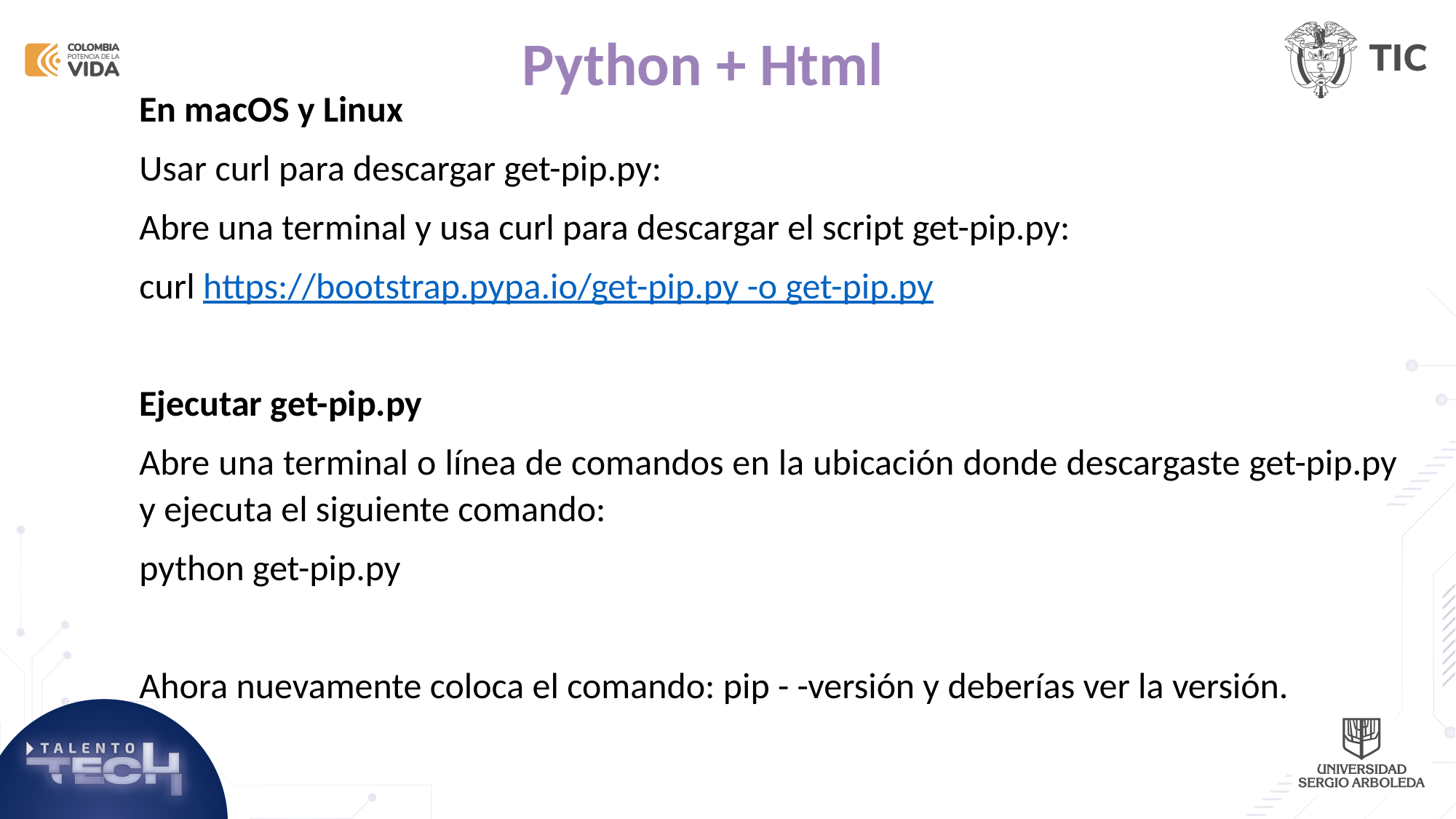

Python + Html
En macOS y Linux
Usar curl para descargar get-pip.py:
Abre una terminal y usa curl para descargar el script get-pip.py:
curl https://bootstrap.pypa.io/get-pip.py -o get-pip.py

Ejecutar get-pip.py
Abre una terminal o línea de comandos en la ubicación donde descargaste get-pip.py y ejecuta el siguiente comando:
python get-pip.py

Ahora nuevamente coloca el comando: pip - -versión y deberías ver la versión.